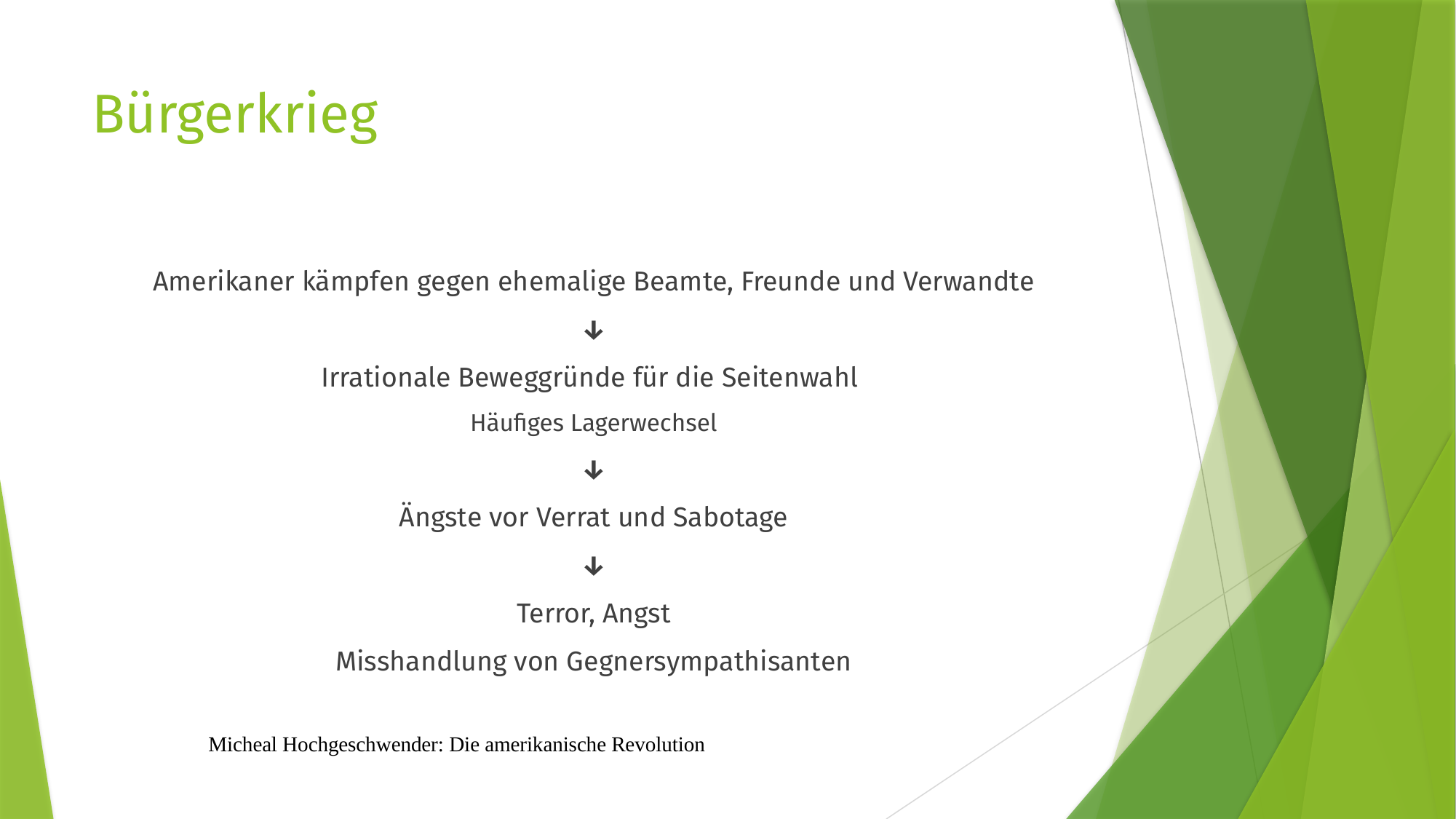

# Bürgerkrieg
Amerikaner kämpfen gegen ehemalige Beamte, Freunde und Verwandte
↓
Irrationale Beweggründe für die Seitenwahl
Häufiges Lagerwechsel
↓
Ängste vor Verrat und Sabotage
↓
Terror, Angst
Misshandlung von Gegnersympathisanten
Micheal Hochgeschwender: Die amerikanische Revolution